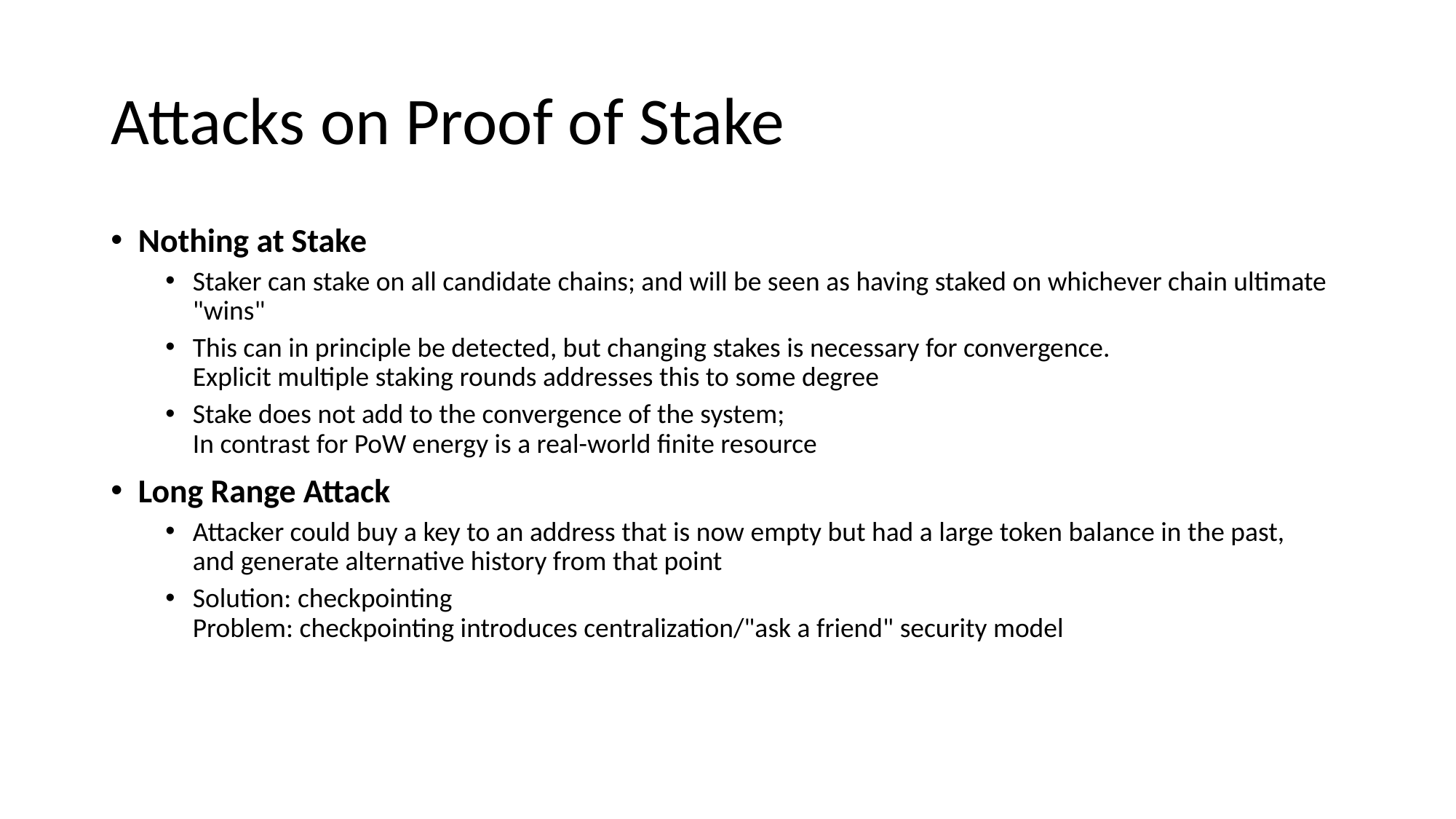

# Attacks on Proof of Stake
Nothing at Stake
Staker can stake on all candidate chains; and will be seen as having staked on whichever chain ultimate "wins"
This can in principle be detected, but changing stakes is necessary for convergence.
Explicit multiple staking rounds addresses this to some degree
Stake does not add to the convergence of the system;
In contrast for PoW energy is a real-world finite resource
Long Range Attack
Attacker could buy a key to an address that is now empty but had a large token balance in the past,
and generate alternative history from that point
Solution: checkpointing
Problem: checkpointing introduces centralization/"ask a friend" security model